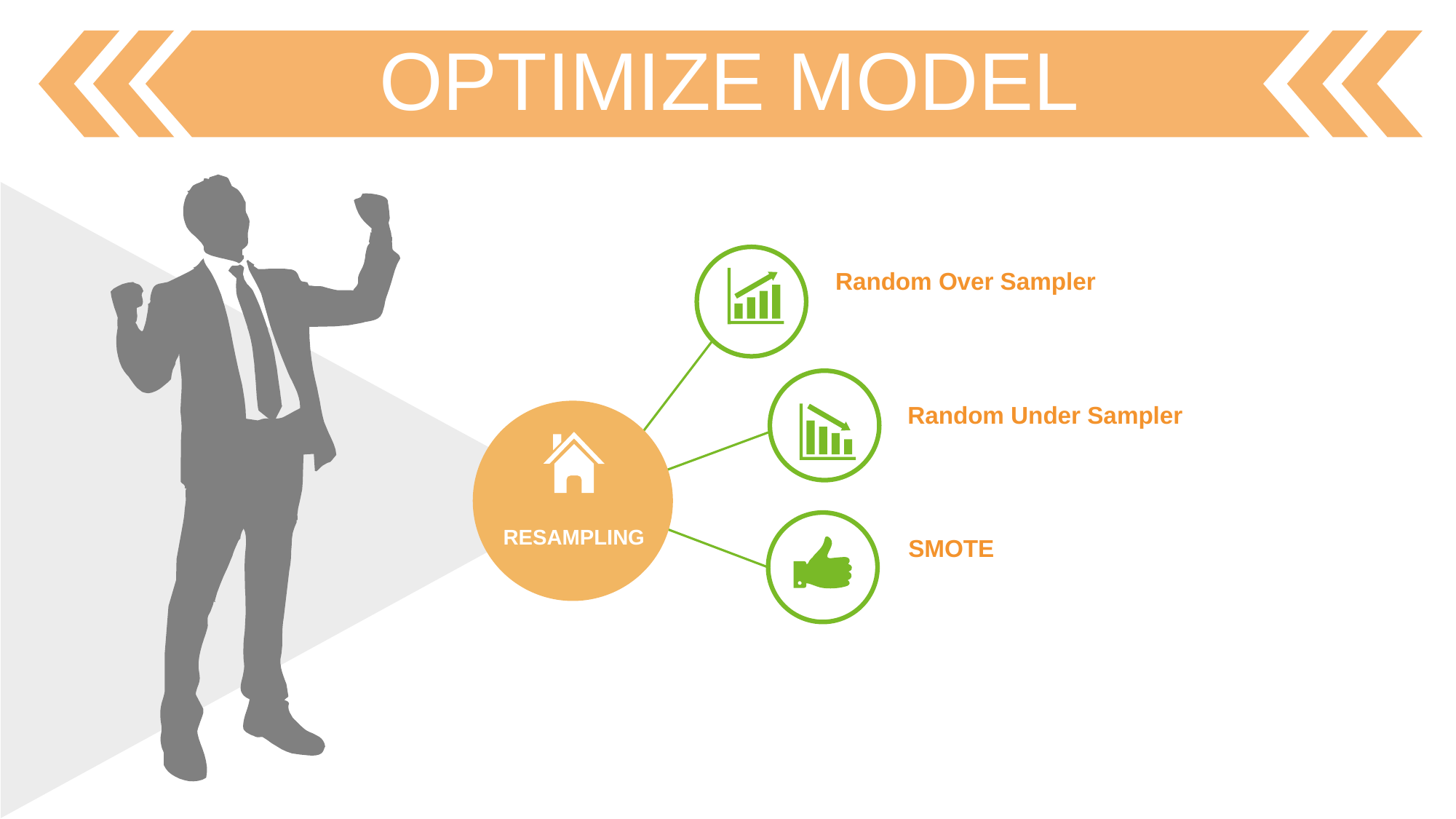

OPTIMIZE MODEL

Random Over Sampler

Random Under Sampler

RESAMPLING
SMOTE